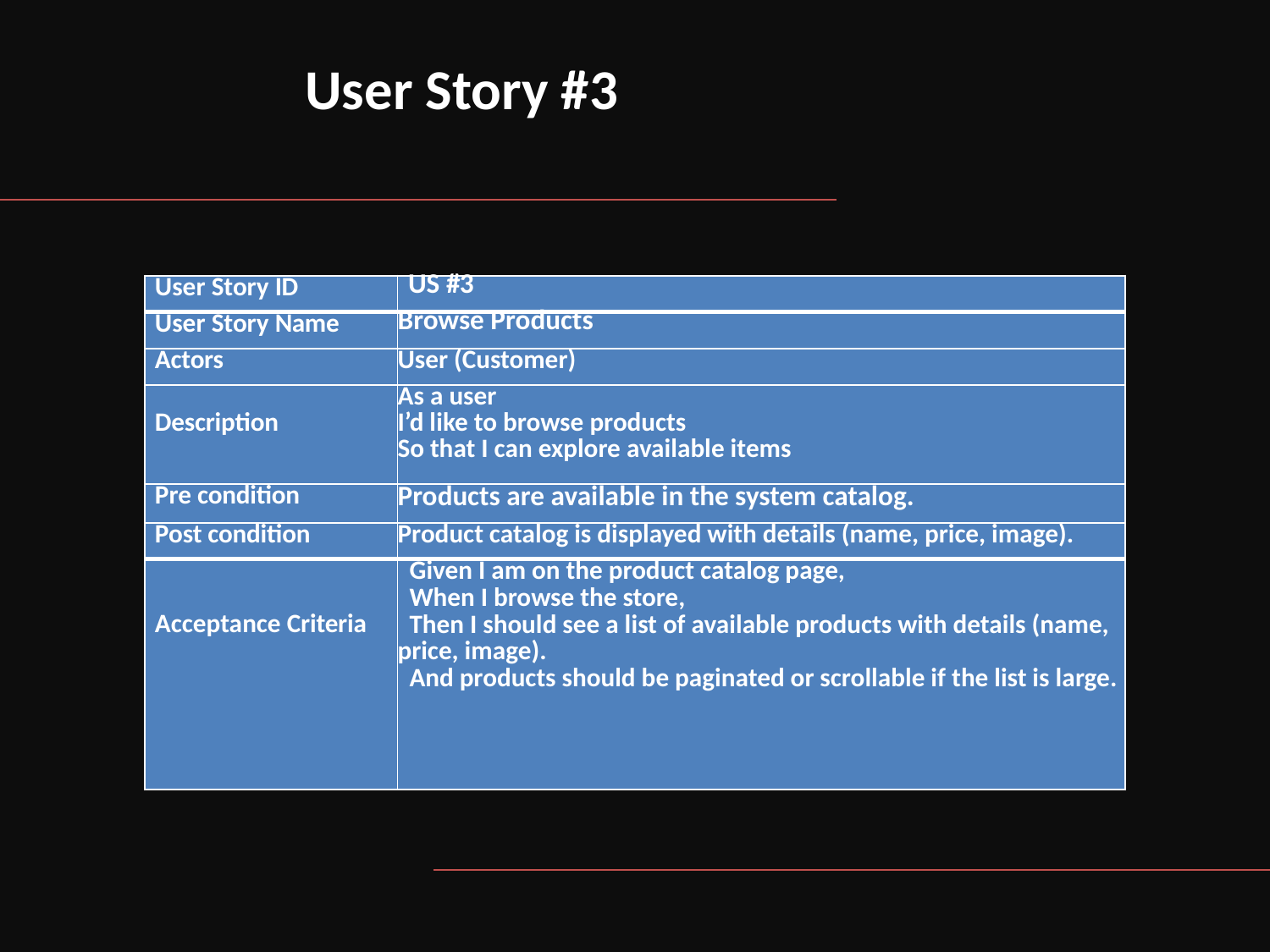

# User Story #3
| User Story ID | US #3 |
| --- | --- |
| User Story Name | Browse Products |
| Actors | User (Customer) |
| Description | As a user I’d like to browse products So that I can explore available items |
| Pre condition | Products are available in the system catalog. |
| Post condition | Product catalog is displayed with details (name, price, image). |
| Acceptance Criteria | Given I am on the product catalog page, When I browse the store, Then I should see a list of available products with details (name, price, image). And products should be paginated or scrollable if the list is large. |